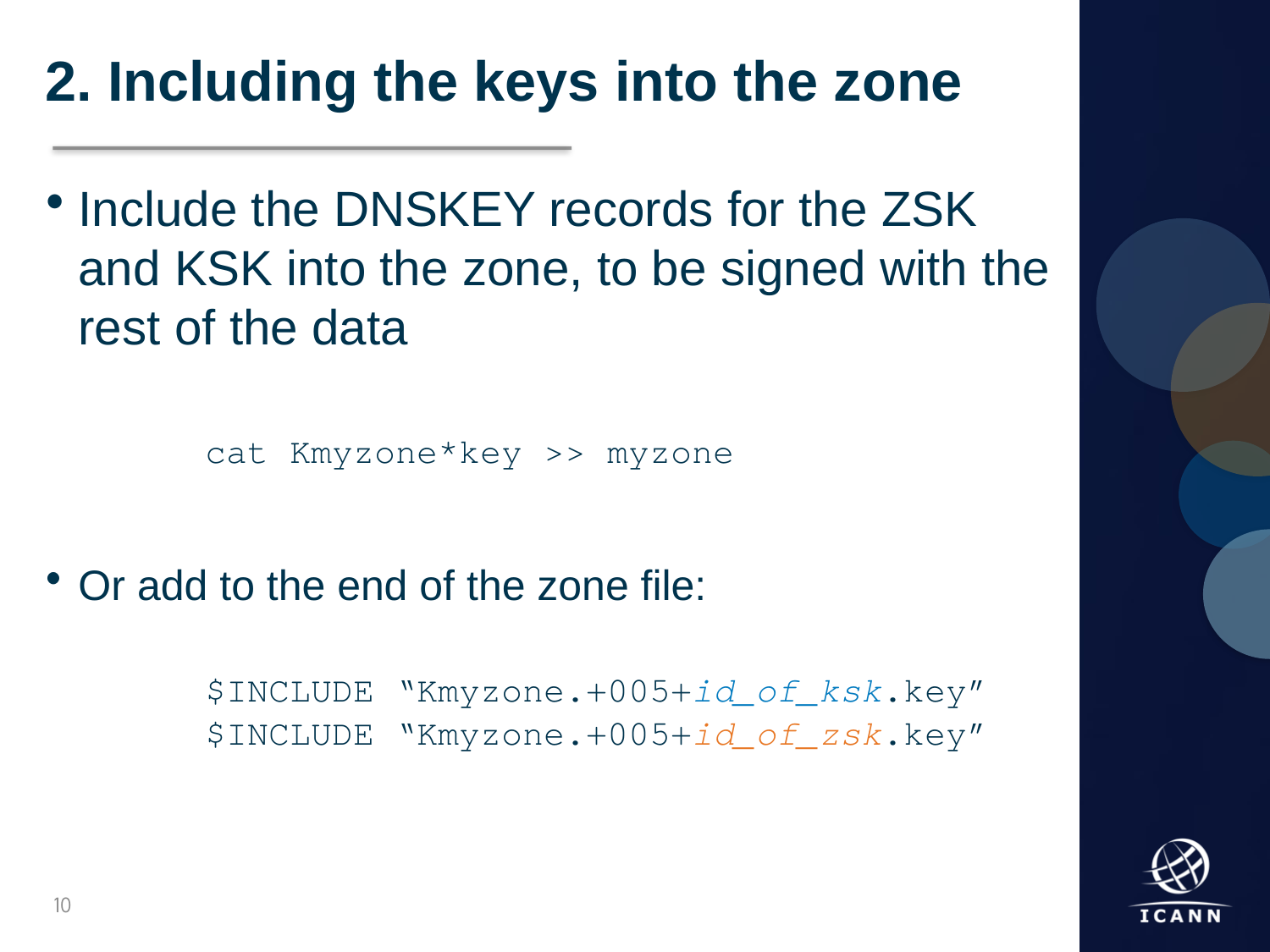

2. Including the keys into the zone
Include the DNSKEY records for the ZSK and KSK into the zone, to be signed with the rest of the data
	cat Kmyzone*key >> myzone
Or add to the end of the zone file:
	$INCLUDE “Kmyzone.+005+id_of_ksk.key”
	$INCLUDE “Kmyzone.+005+id_of_zsk.key”

10